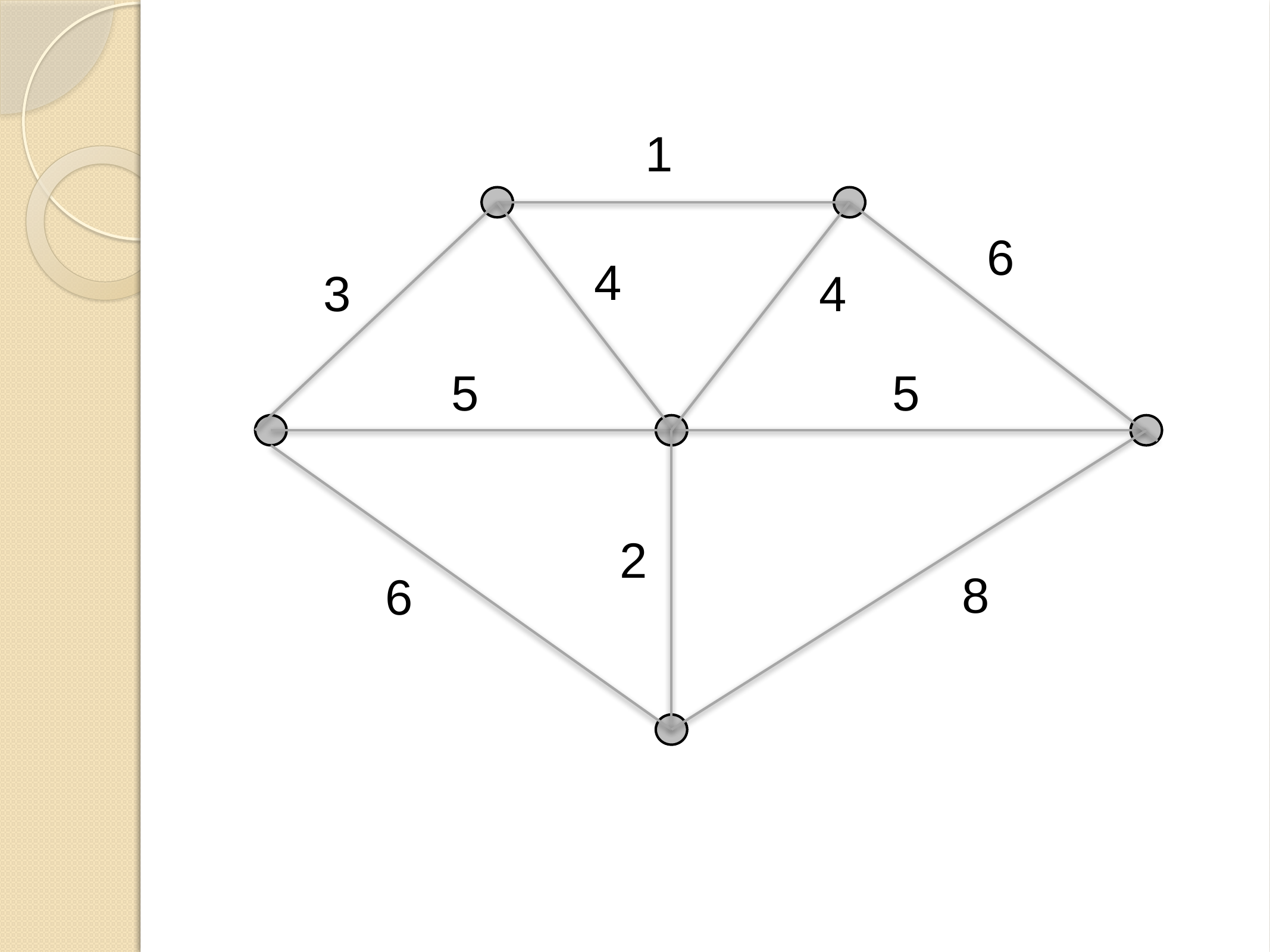

1

6
4
3
4
5
5

2
8
6